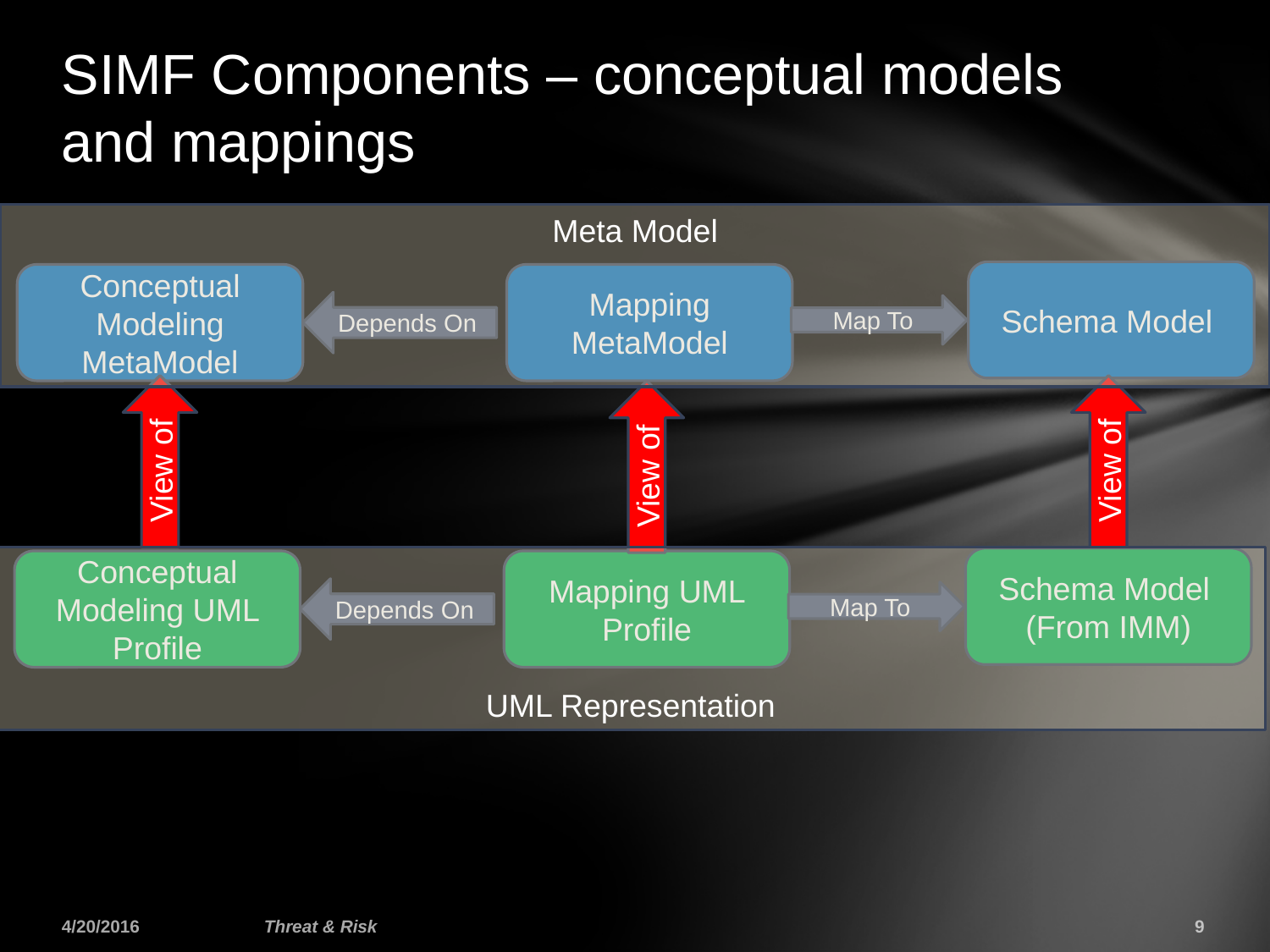

# SIMF Components – conceptual models and mappings
Meta Model
Schema Model
Conceptual Modeling MetaModel
Mapping MetaModel
Depends On
Map To
View of
View of
View of
UML Representation
Schema Model
(From IMM)
Conceptual Modeling UML Profile
Mapping UML Profile
Depends On
Map To
4/20/2016
Threat & Risk
9